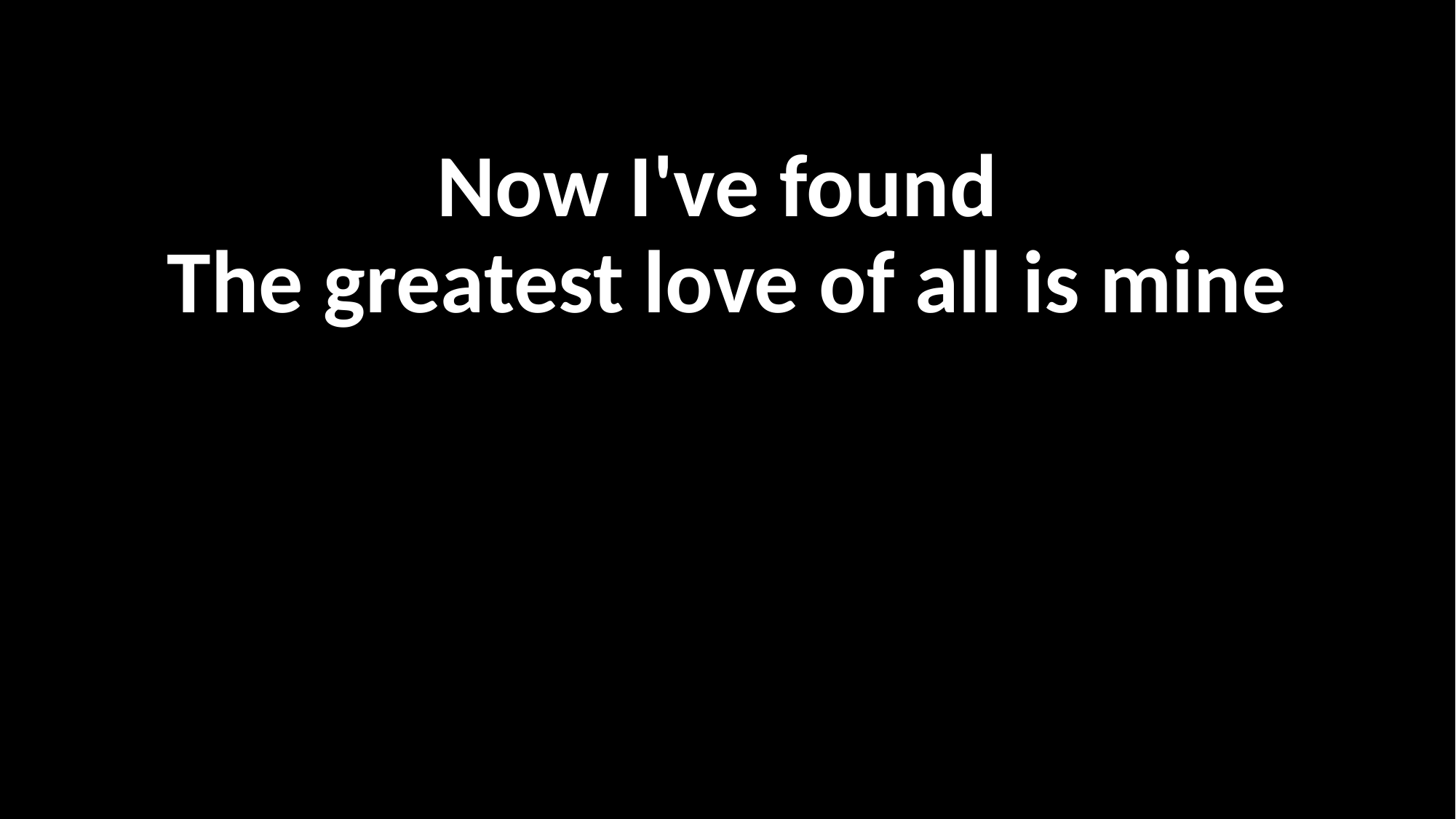

Now I've found
The greatest love of all is mine